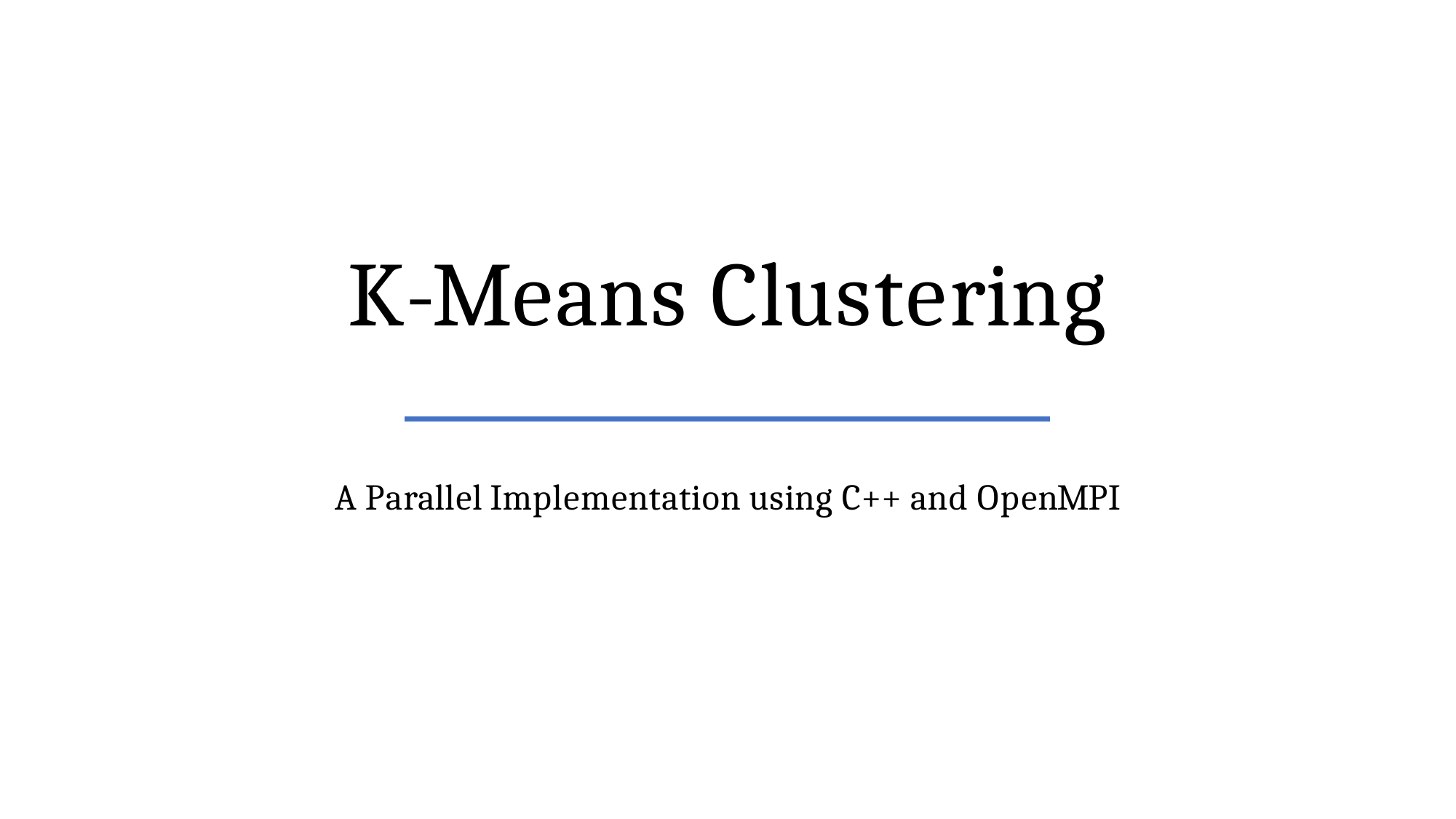

# K-Means Clustering
A Parallel Implementation using C++ and OpenMPI